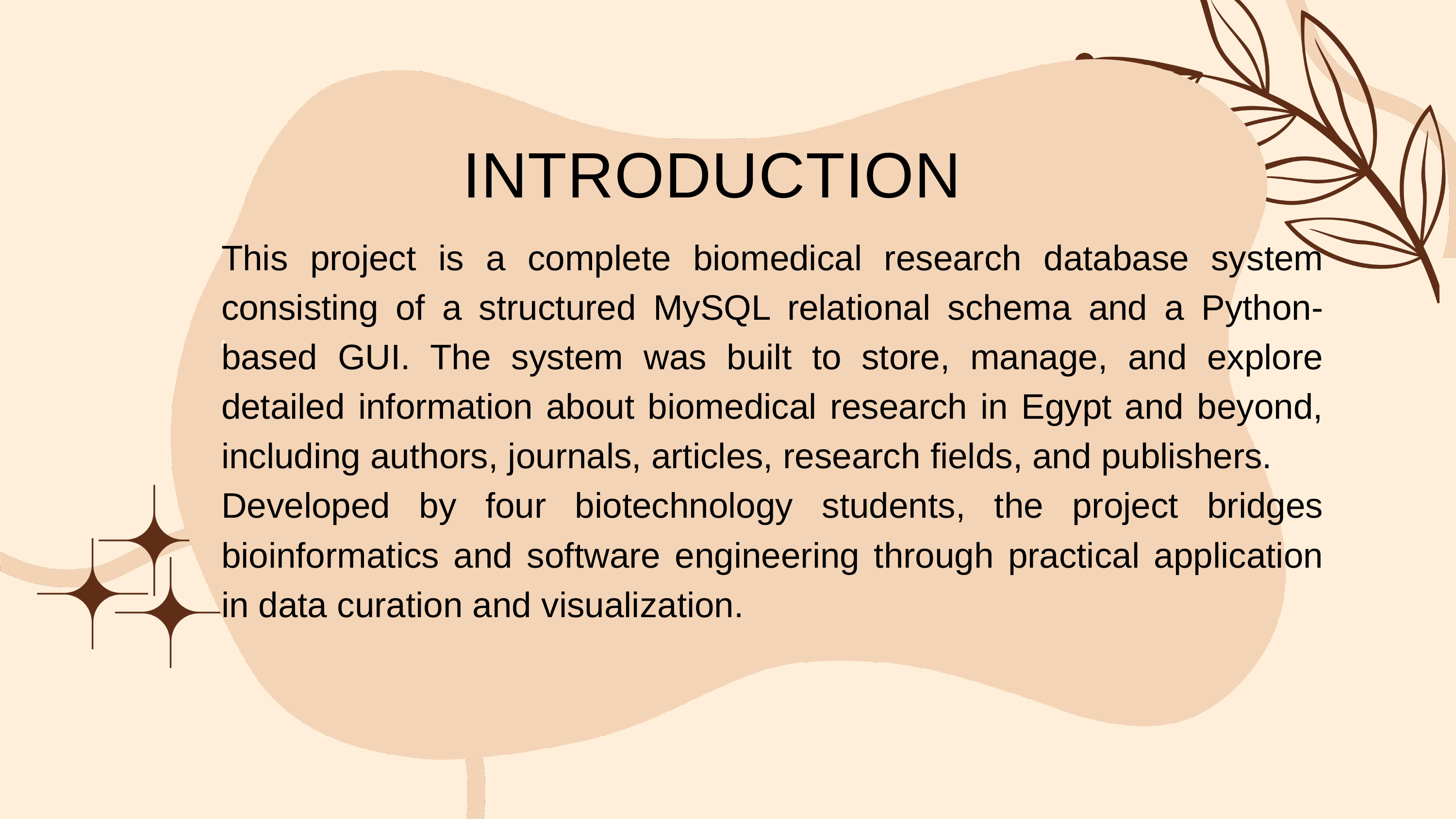

INTRODUCTION
This project is a complete biomedical research database system consisting of a structured MySQL relational schema and a Python-based GUI. The system was built to store, manage, and explore detailed information about biomedical research in Egypt and beyond, including authors, journals, articles, research fields, and publishers.
Developed by four biotechnology students, the project bridges bioinformatics and software engineering through practical application in data curation and visualization.